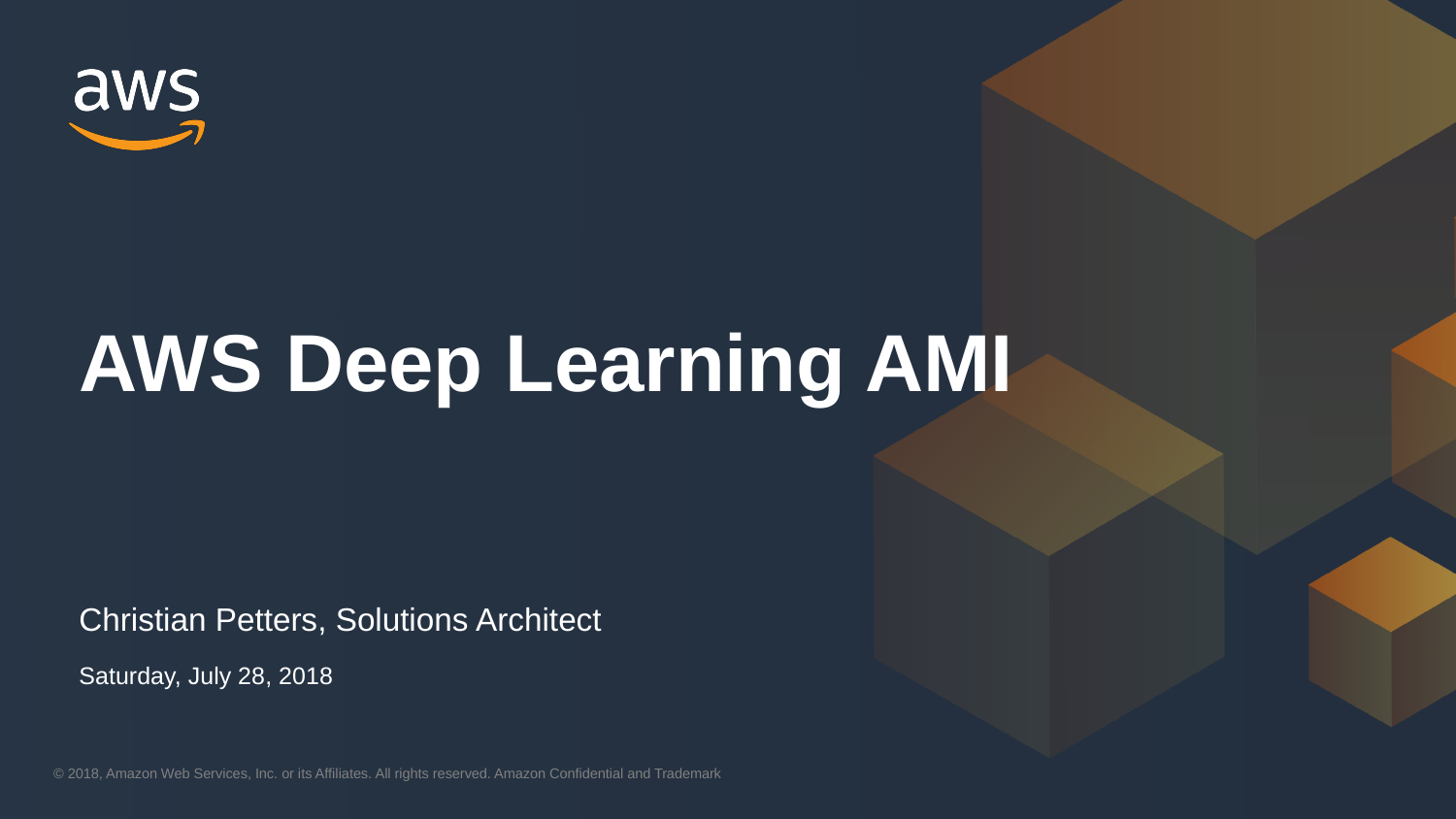

AWS Deep Learning AMI

Christian Petters, Solutions Architect
Saturday, July 28, 2018